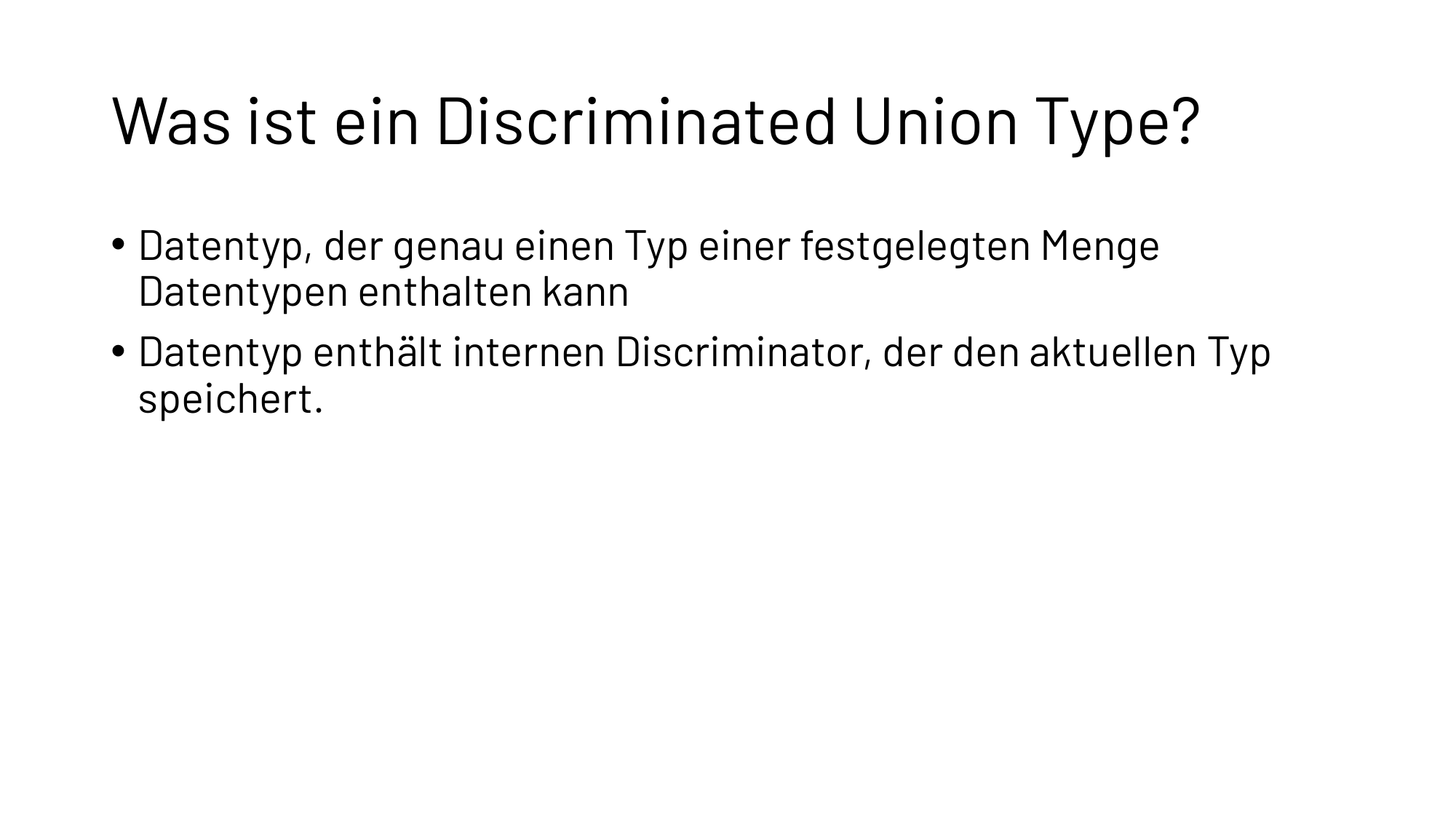

# Was ist ein Discriminated Union Type?
Datentyp, der genau einen Typ einer festgelegten Menge Datentypen enthalten kann
Datentyp enthält internen Discriminator, der den aktuellen Typ speichert.